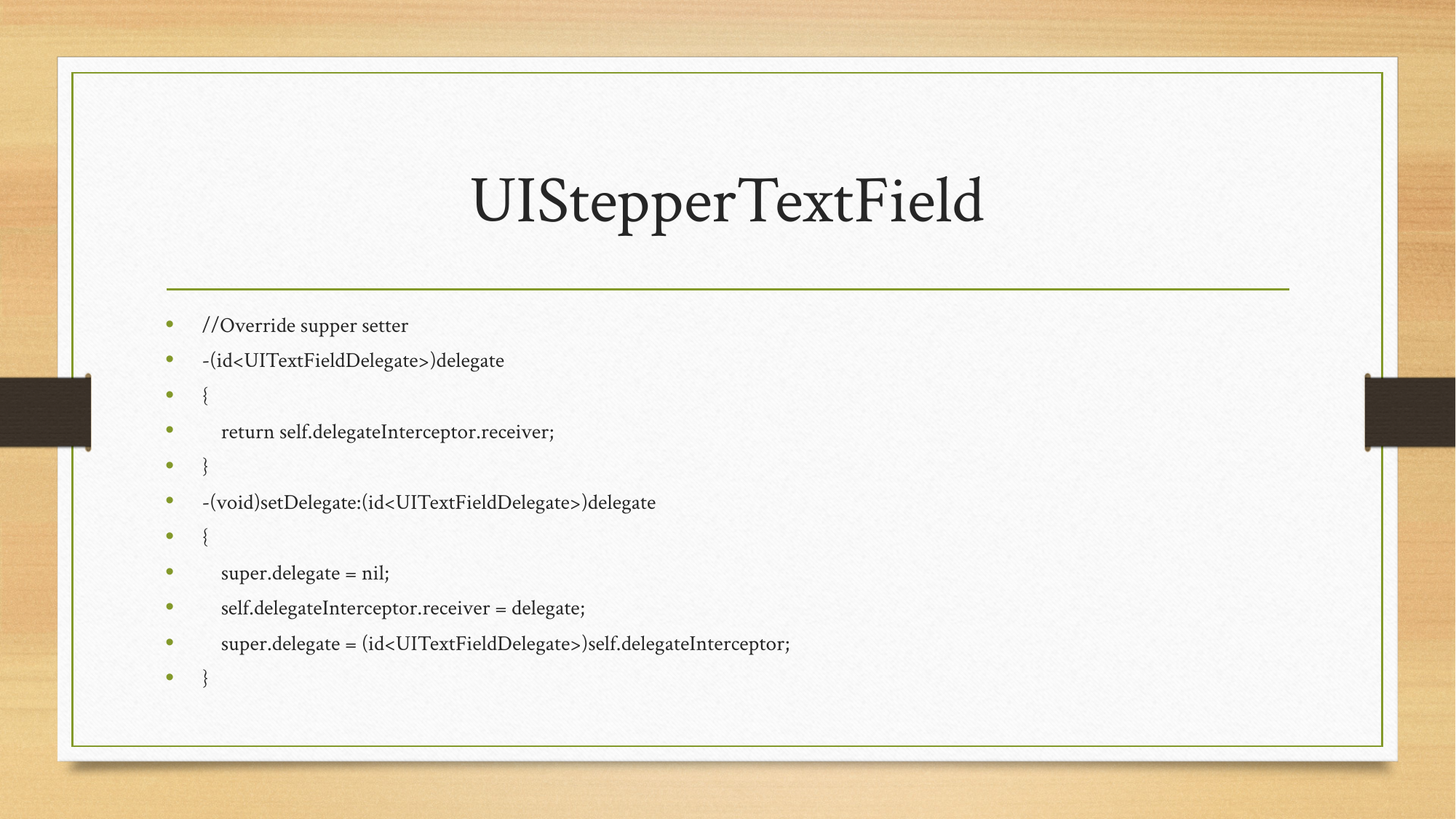

# UIStepperTextField
//Override supper setter
-(id<UITextFieldDelegate>)delegate
{
    return self.delegateInterceptor.receiver;
}
-(void)setDelegate:(id<UITextFieldDelegate>)delegate
{
    super.delegate = nil;
    self.delegateInterceptor.receiver = delegate;
    super.delegate = (id<UITextFieldDelegate>)self.delegateInterceptor;
}